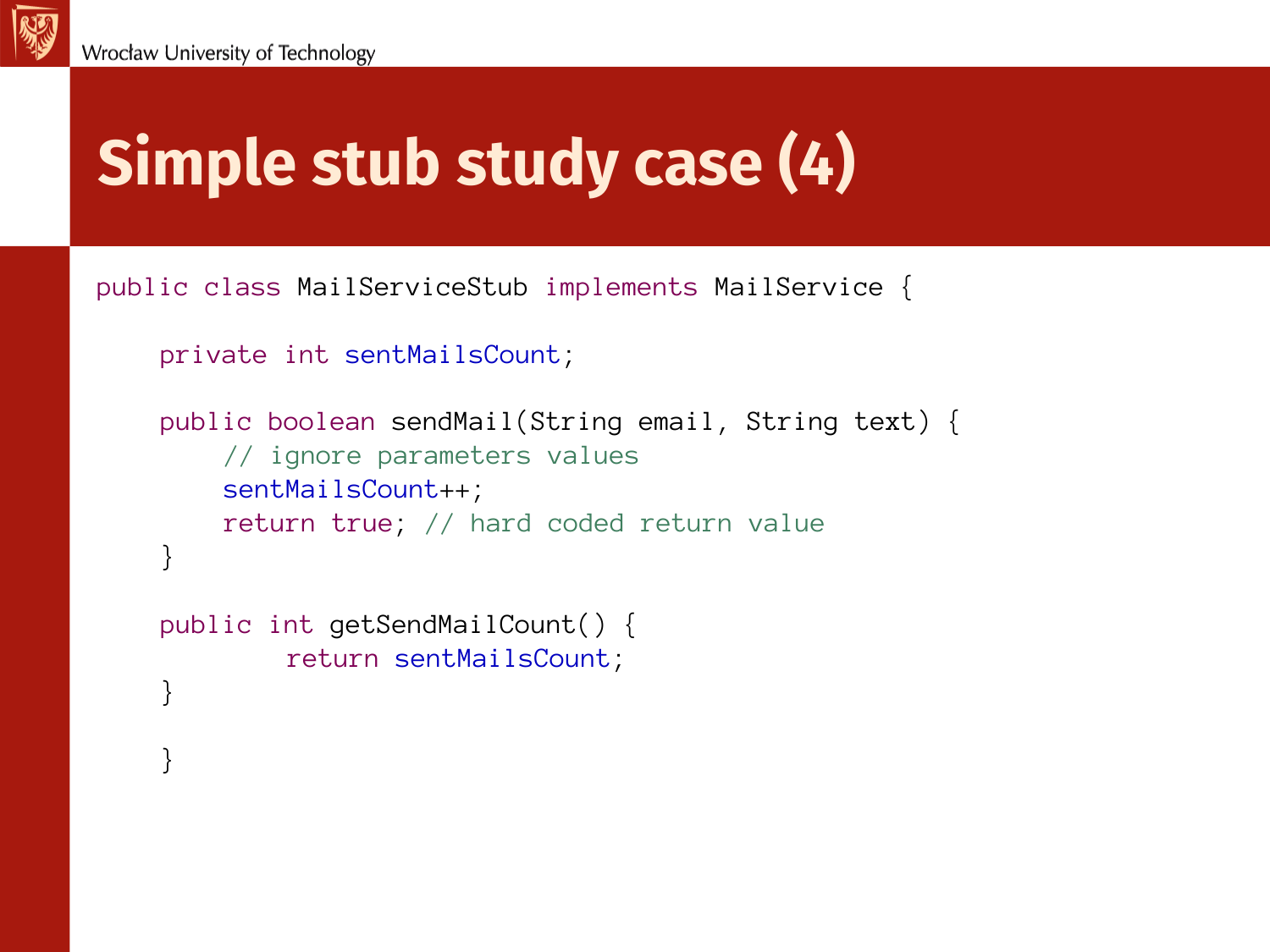

# Simple stub study case (4)
public class MailServiceStub implements MailService {

private int sentMailsCount;

public boolean sendMail(String email, String text) {
// ignore parameters values
sentMailsCount++;
return true; // hard coded return value
}

public int getSendMailCount() {
	return sentMailsCount;
}

}